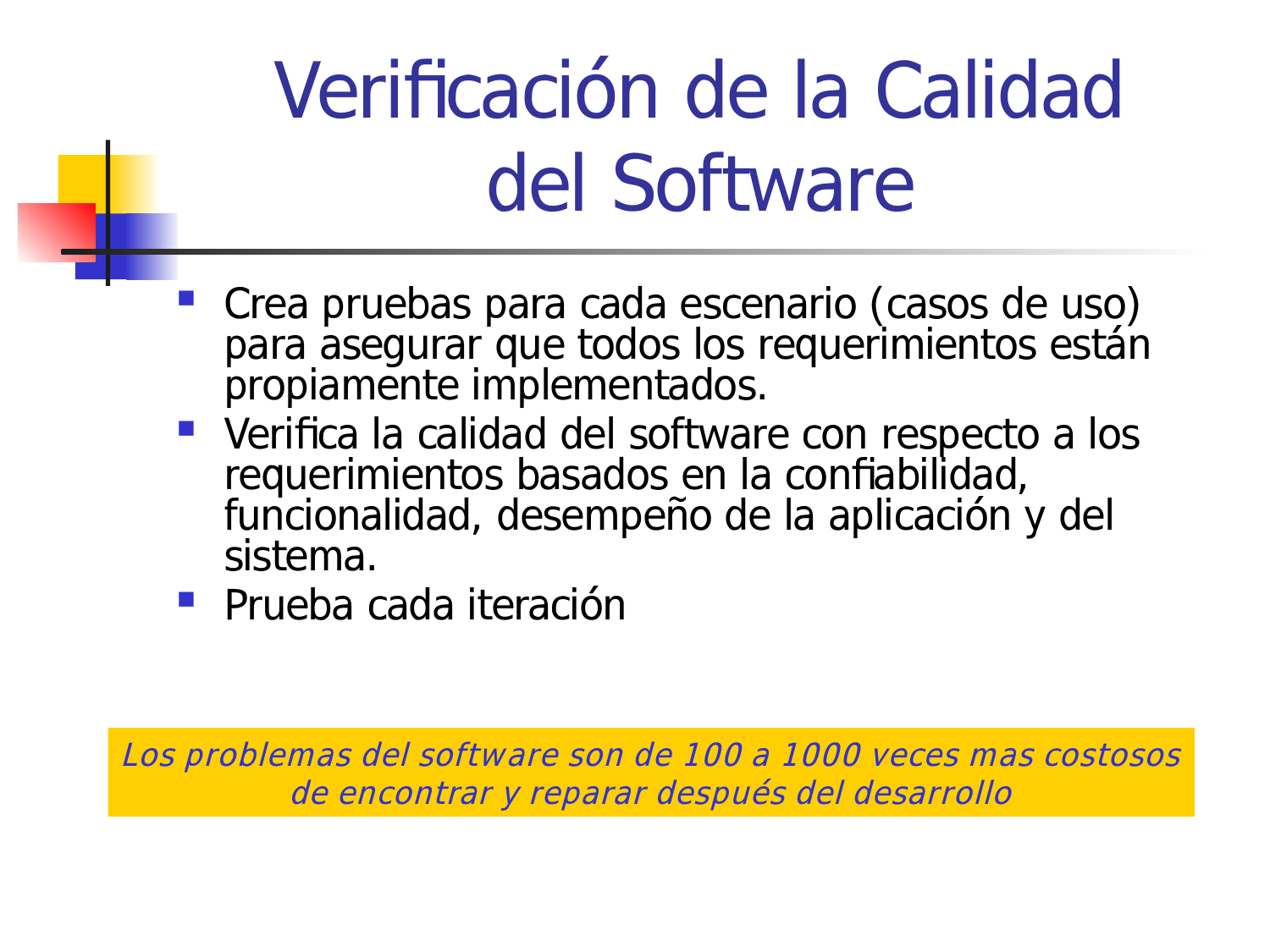

# Verificación de la Calidad del Software
Crea pruebas para cada escenario (casos de uso) para asegurar que todos los requerimientos están propiamente implementados.
Verifica la calidad del software con respecto a los requerimientos basados en la confiabilidad, funcionalidad, desempeño de la aplicación y del sistema.
Prueba cada iteración
Los problemas del software son de 100 a 1000 veces mas costosos
de encontrar y reparar después del desarrollo